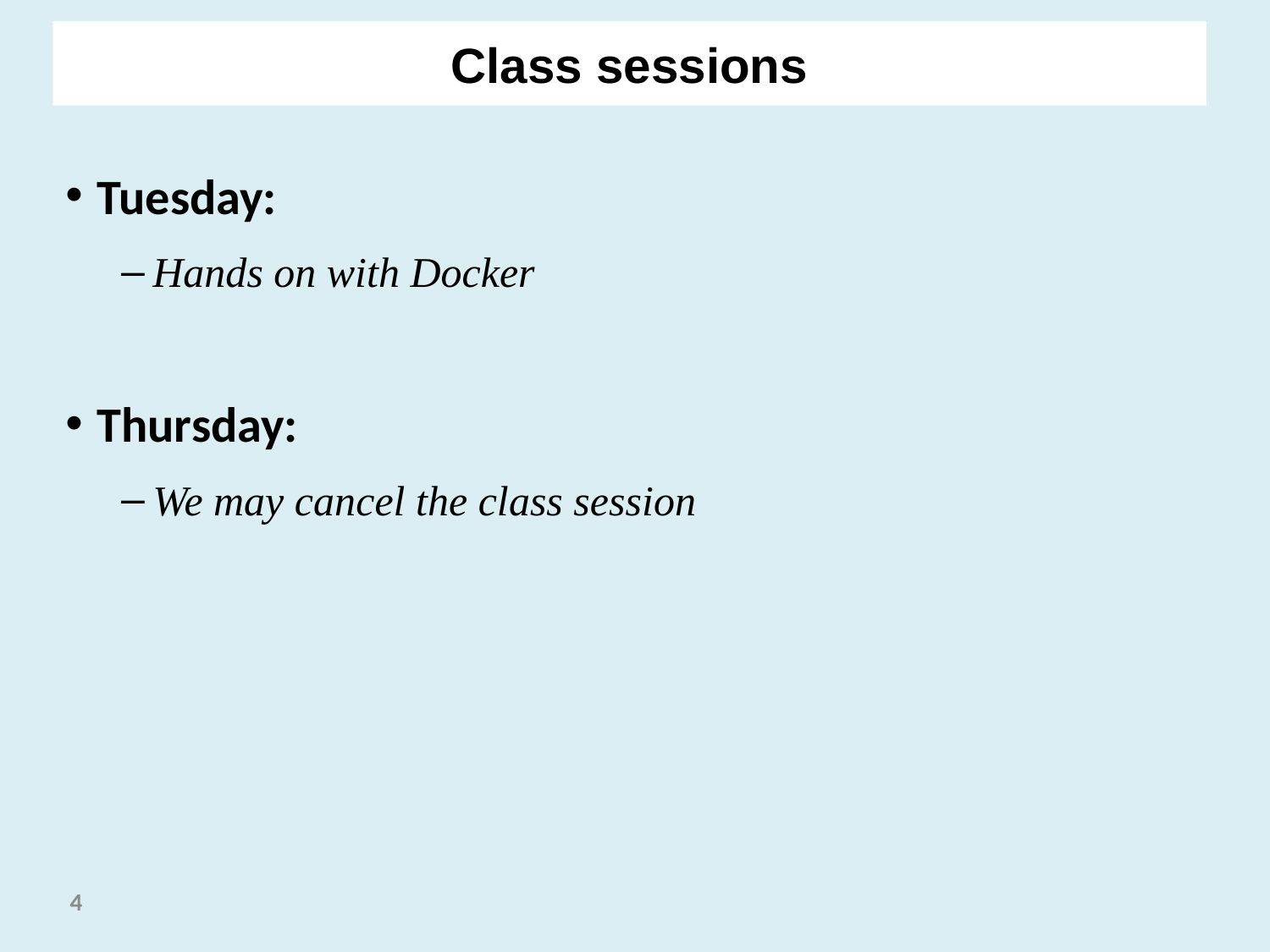

Class sessions
Tuesday:
Hands on with Docker

Thursday:
We may cancel the class session
4